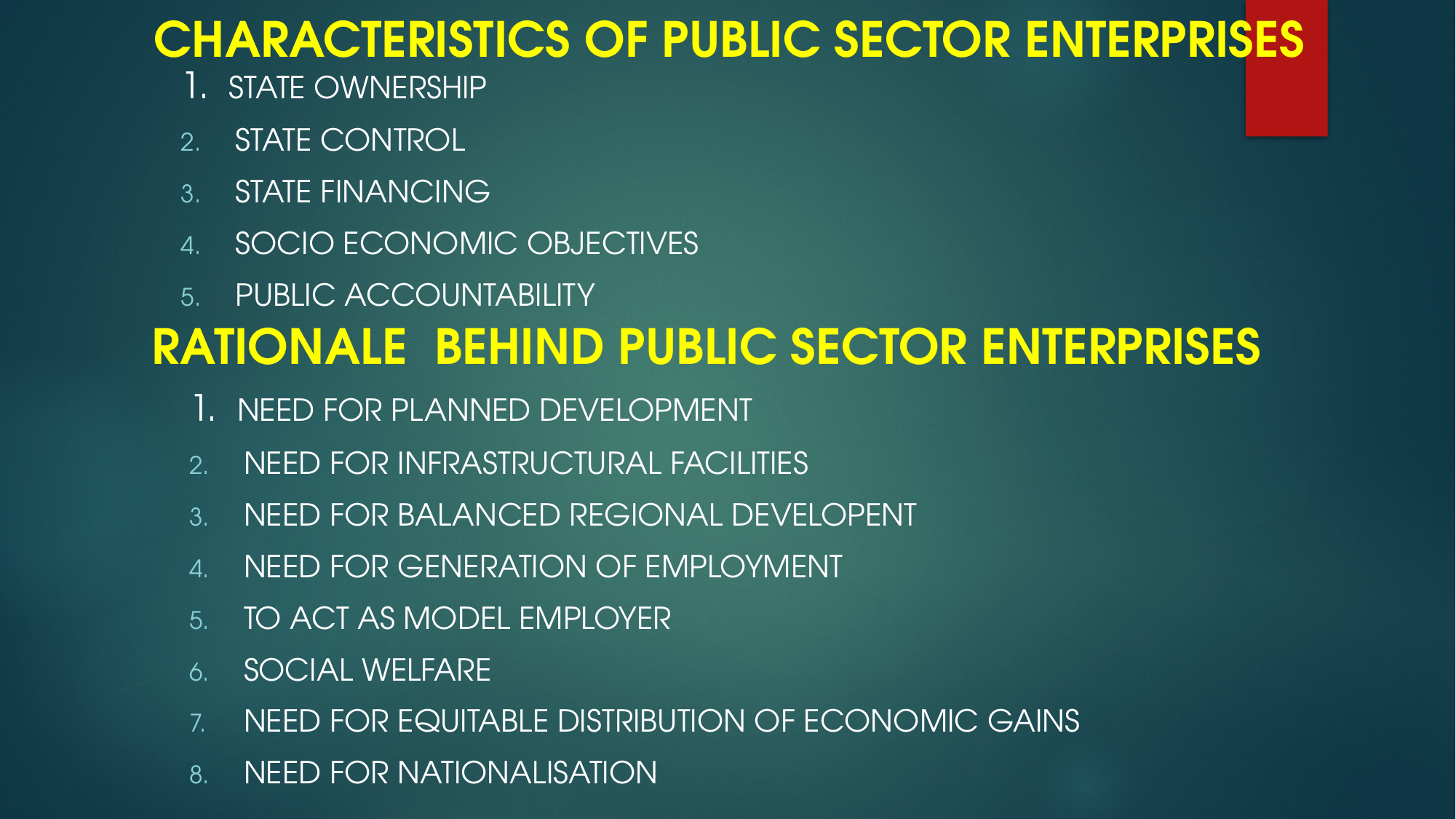

# CHARACTERISTICS OF PUBLIC SECTOR ENTERPRISES
1.  STATE OWNERSHIP
State Control
State Financing
Socio economic objectives
Public accountability

RATIONALE  BEHIND PUBLIC SECTOR ENTERPRISES
1.  NEED FOR PLANNED DEVELOPMENT
NEED FOR INFRASTRUCTURAL FACILITIES
NEED FOR BALANCED REGIONAL DEVELOPENT
NEED FOR GENERATION OF EMPLOYMENT
TO ACT AS MODEL EMPLOYER
SOCIAL WELFARE
NEED FOR EQUITABLE DISTRIBUTION OF ECONOMIC GAINS
NEED FOR NATIONALISATION